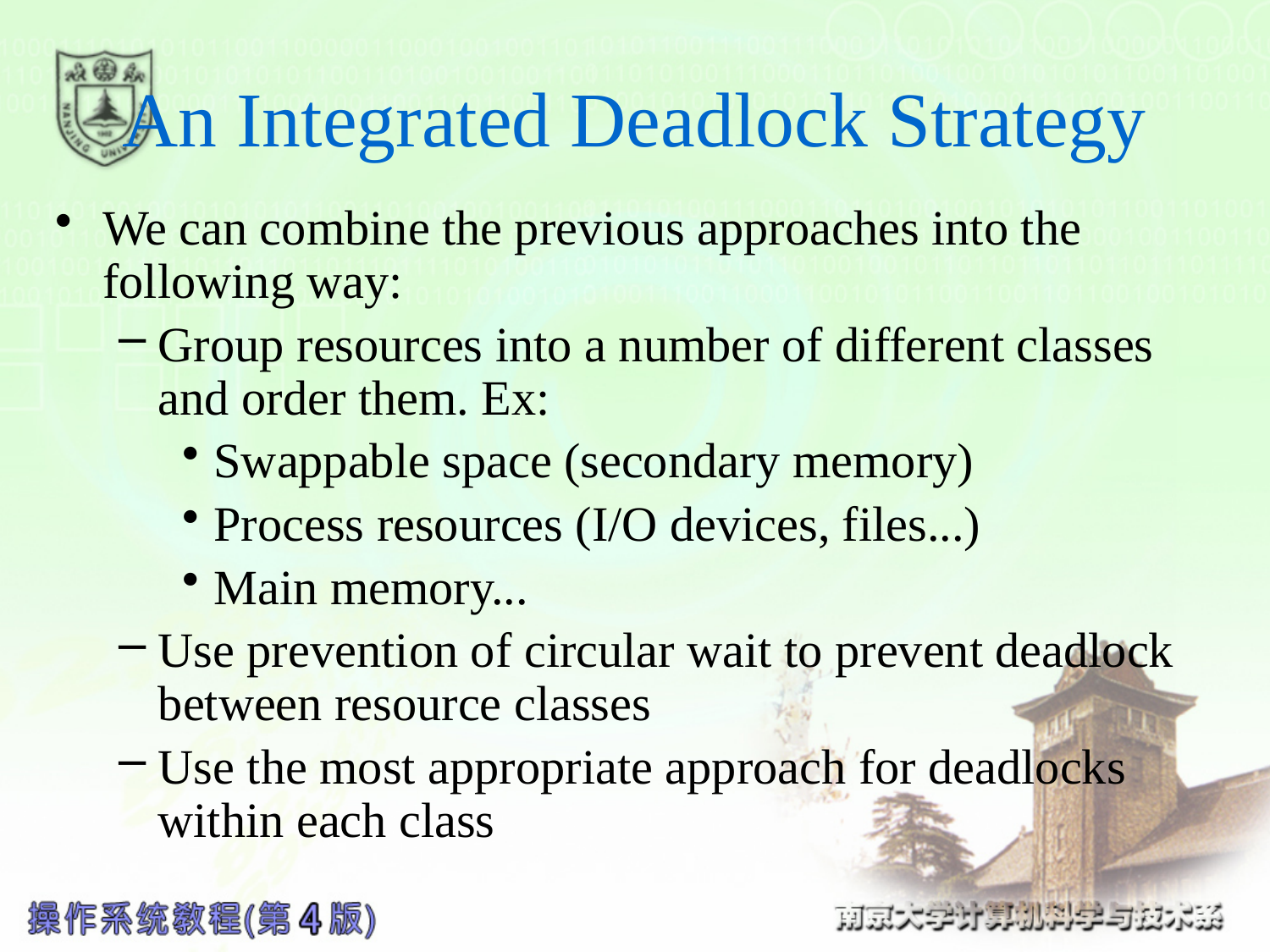

# An Integrated Deadlock Strategy
We can combine the previous approaches into the following way:
Group resources into a number of different classes and order them. Ex:
Swappable space (secondary memory)
Process resources (I/O devices, files...)
Main memory...
Use prevention of circular wait to prevent deadlock between resource classes
Use the most appropriate approach for deadlocks within each class